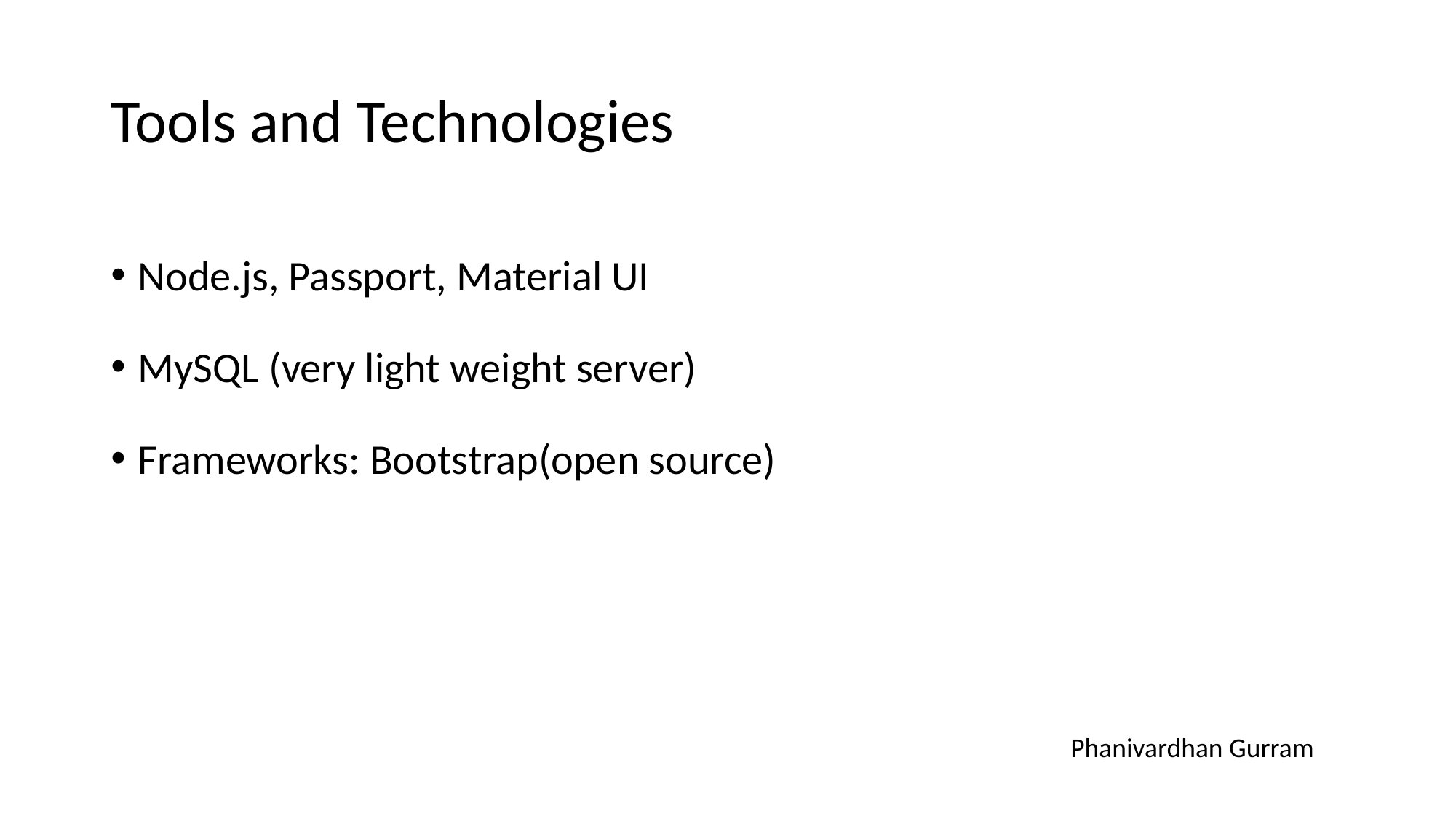

# Tools and Technologies
Node.js, Passport, Material UI
MySQL (very light weight server)
Frameworks: Bootstrap(open source)

Phanivardhan Gurram